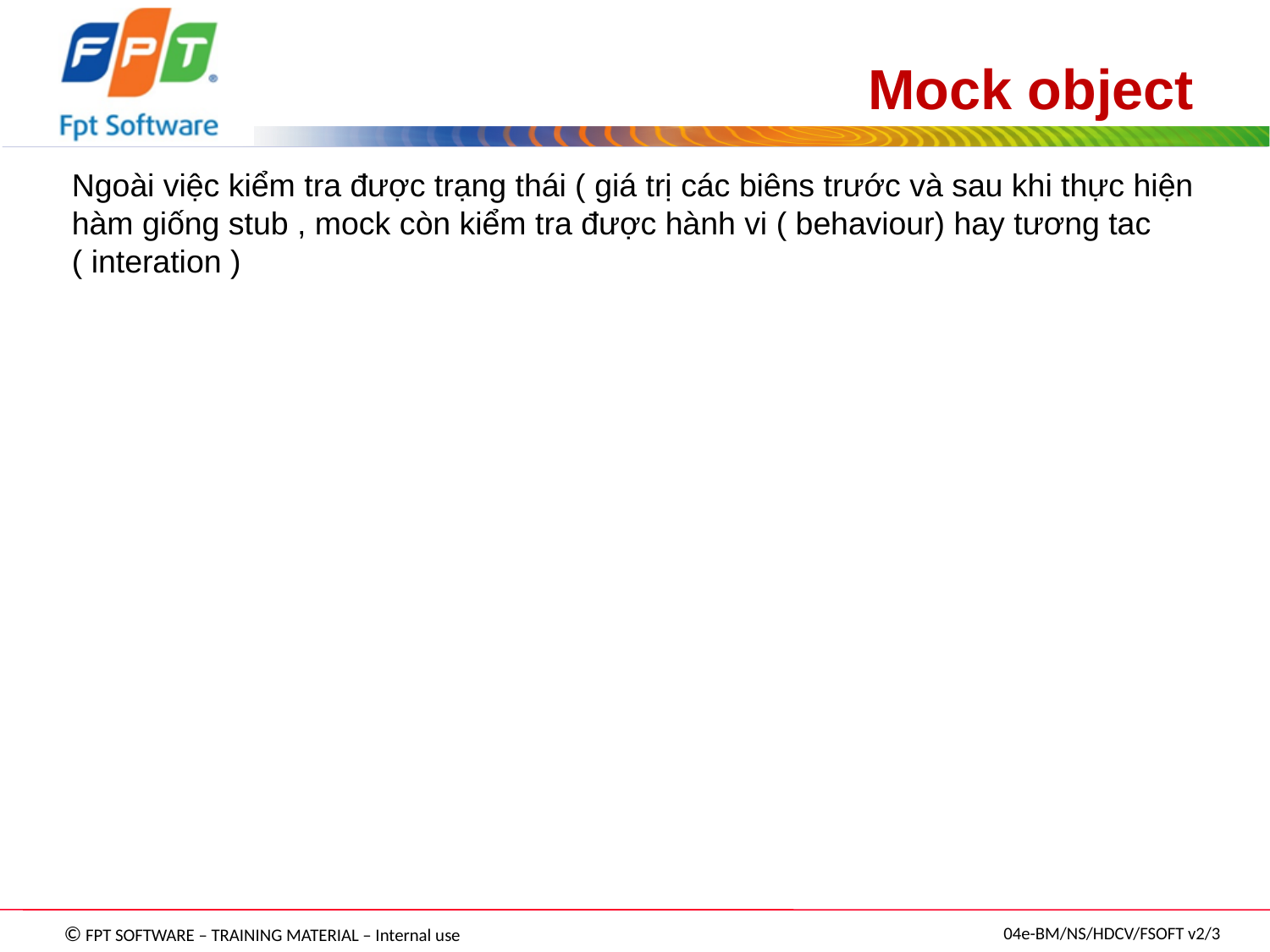

# Mock object
Ngoài việc kiểm tra được trạng thái ( giá trị các biêns trước và sau khi thực hiện hàm giống stub , mock còn kiểm tra được hành vi ( behaviour) hay tương tac ( interation )